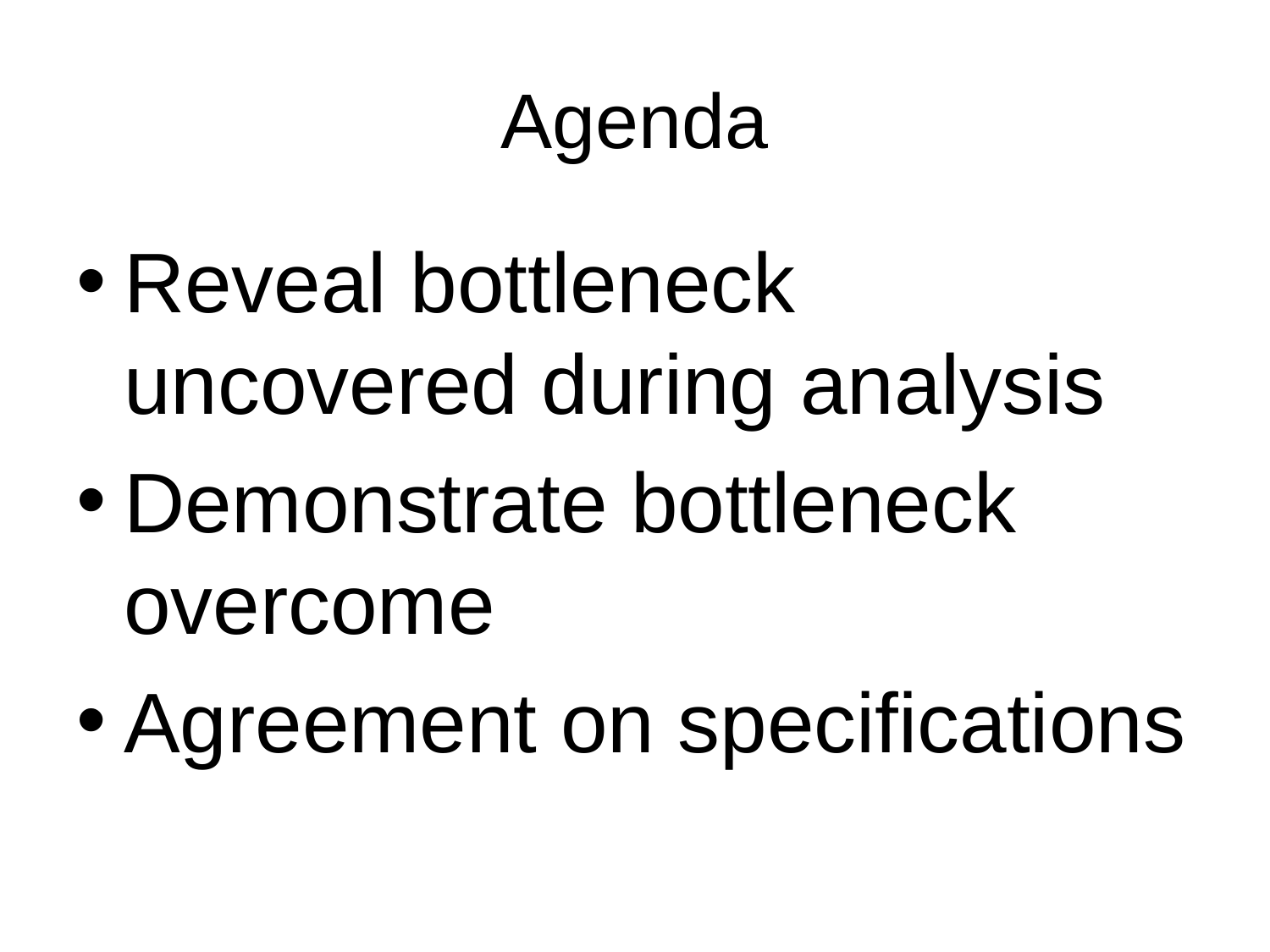

# Agenda
Reveal bottleneck uncovered during analysis
Demonstrate bottleneck overcome
Agreement on specifications